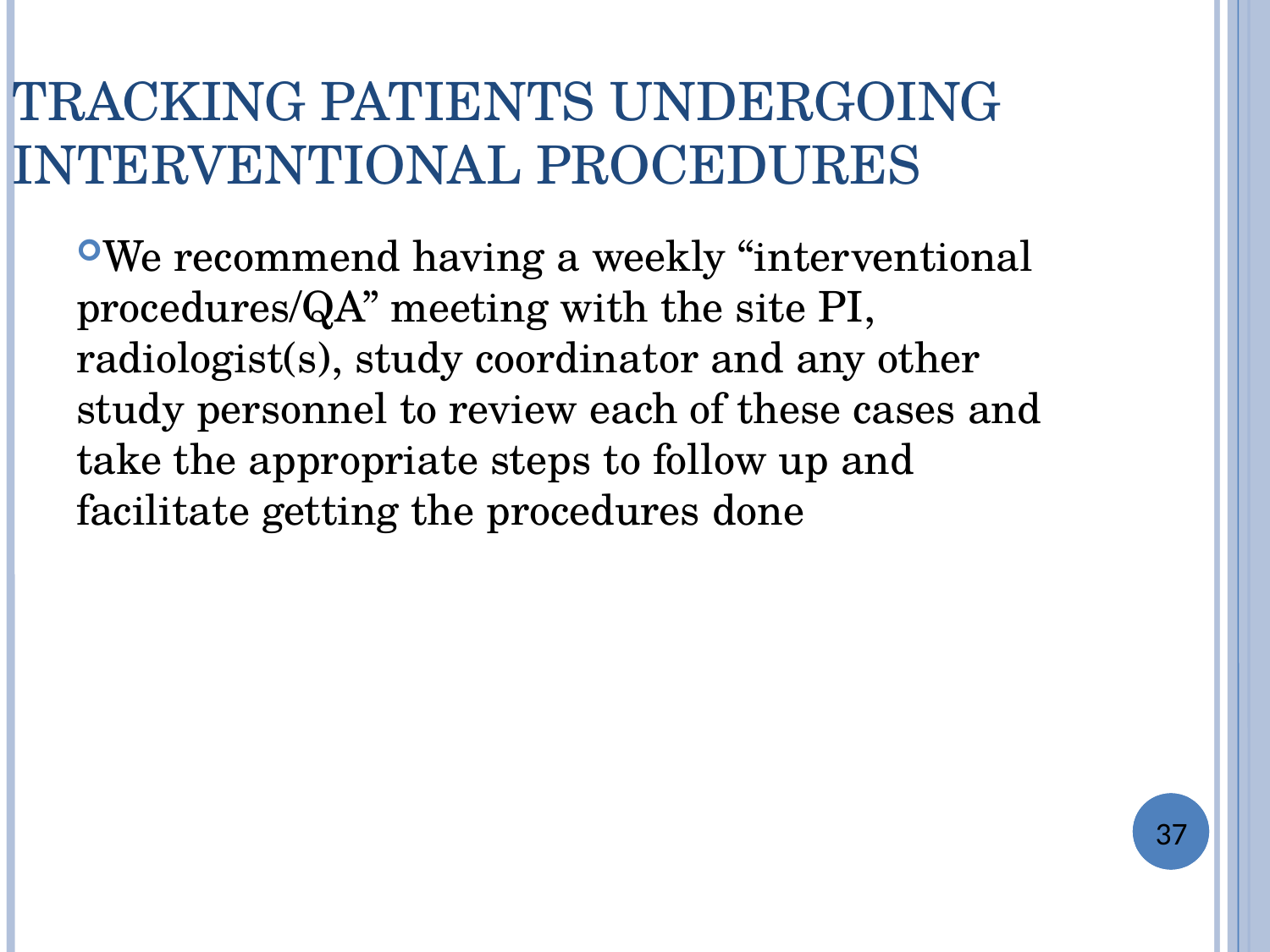

TRACKING PATIENTS UNDERGOING INTERVENTIONAL PROCEDURES
We recommend having a weekly “interventional procedures/QA” meeting with the site PI, radiologist(s), study coordinator and any other study personnel to review each of these cases and take the appropriate steps to follow up and facilitate getting the procedures done

37